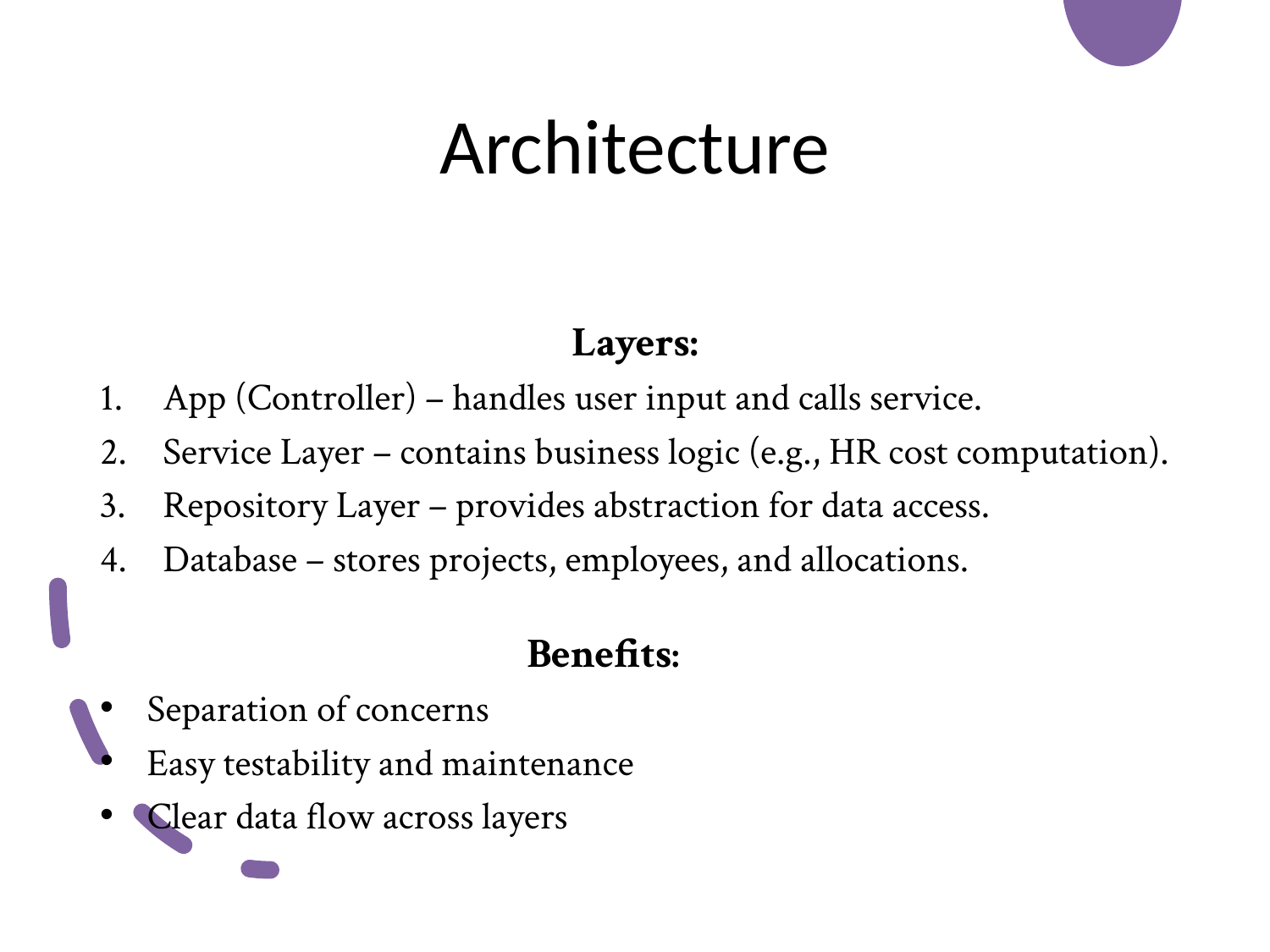

# Architecture

Layers:
App (Controller) – handles user input and calls service.
Service Layer – contains business logic (e.g., HR cost computation).
Repository Layer – provides abstraction for data access.
Database – stores projects, employees, and allocations.
                                           Benefits:
Separation of concerns
Easy testability and maintenance
Clear data flow across layers